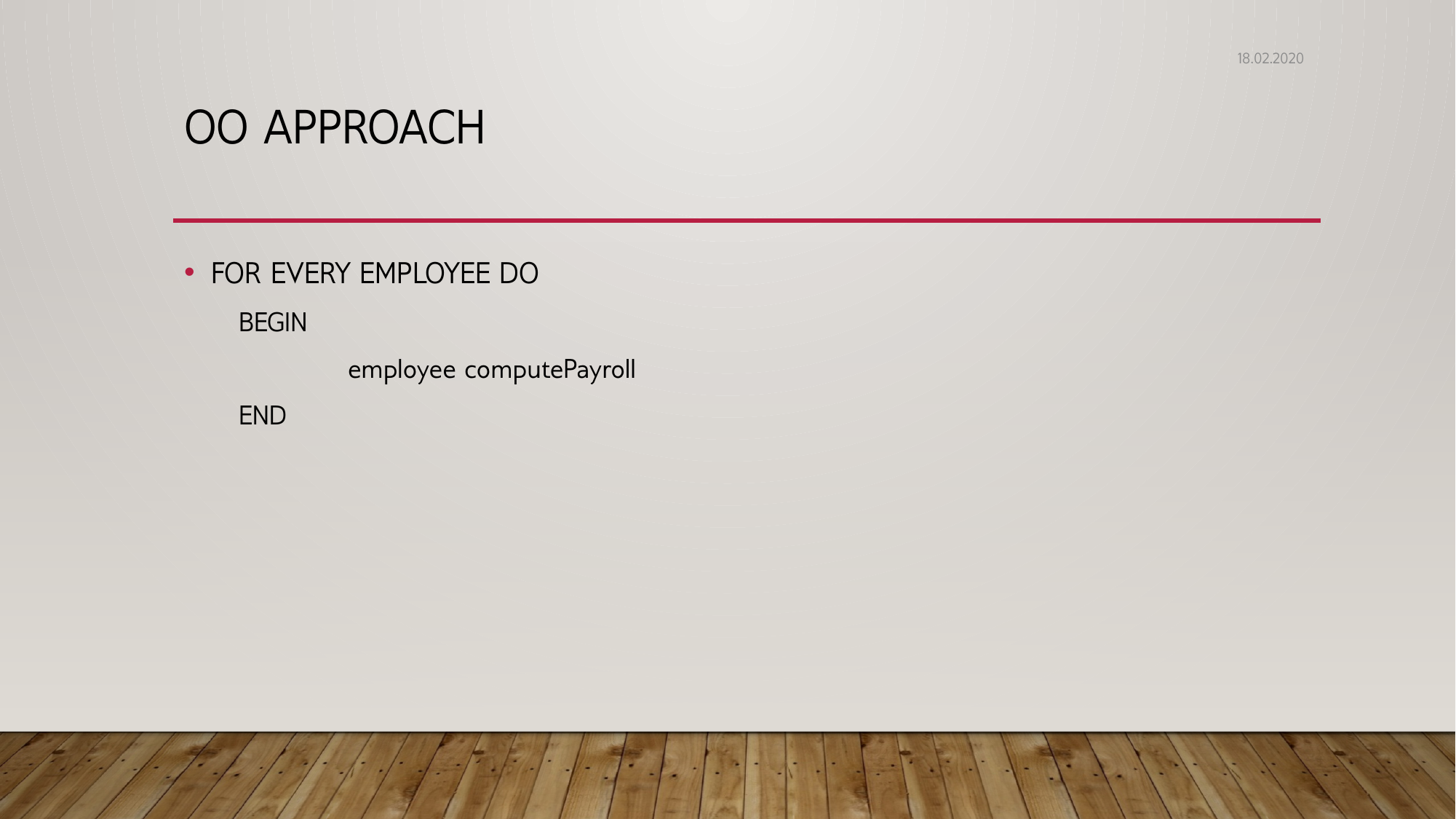

18.02.2020
# OO APPROACH
FOR EVERY EMPLOYEE DO
BEGIN
	employee computePayroll
END